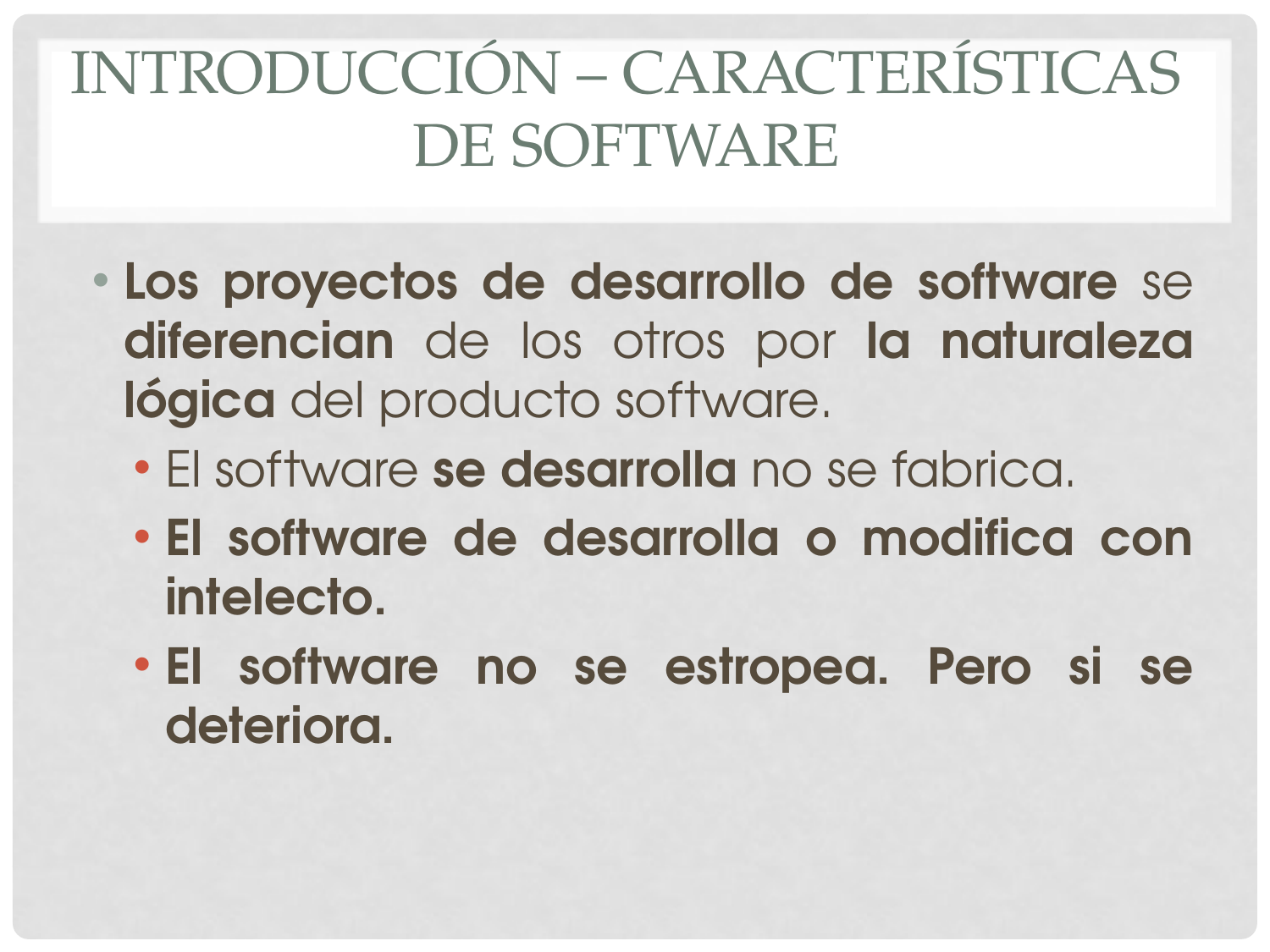

# Introducción – Características de software
Los proyectos de desarrollo de software se diferencian de los otros por la naturaleza lógica del producto software.
El software se desarrolla no se fabrica.
El software de desarrolla o modifica con intelecto.
El software no se estropea. Pero si se deteriora.